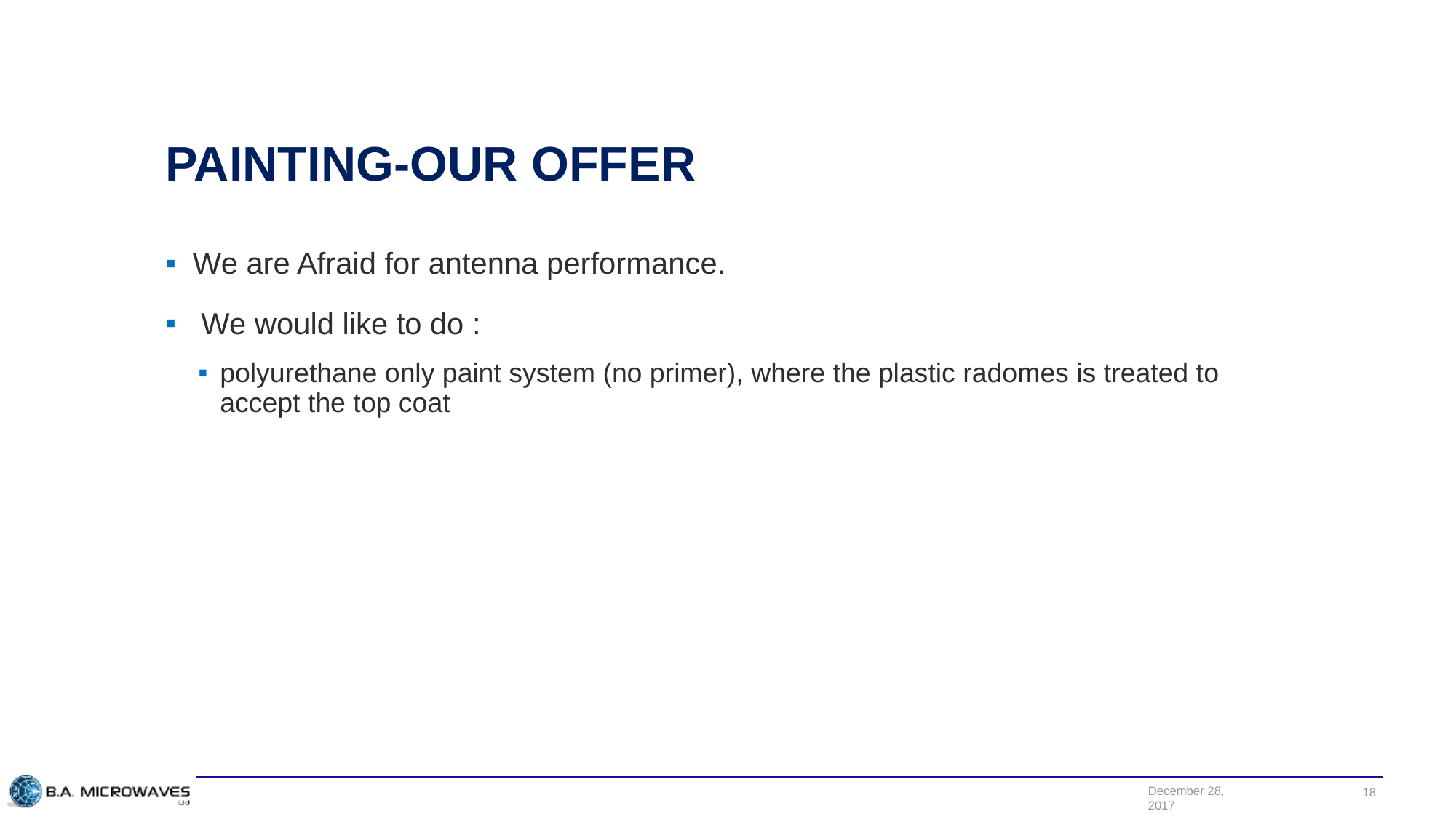

# PAINTING-OUR OFFER
We are Afraid for antenna performance.
 We would like to do :
polyurethane only paint system (no primer), where the plastic radomes is treated to accept the top coat
December 28, 2017